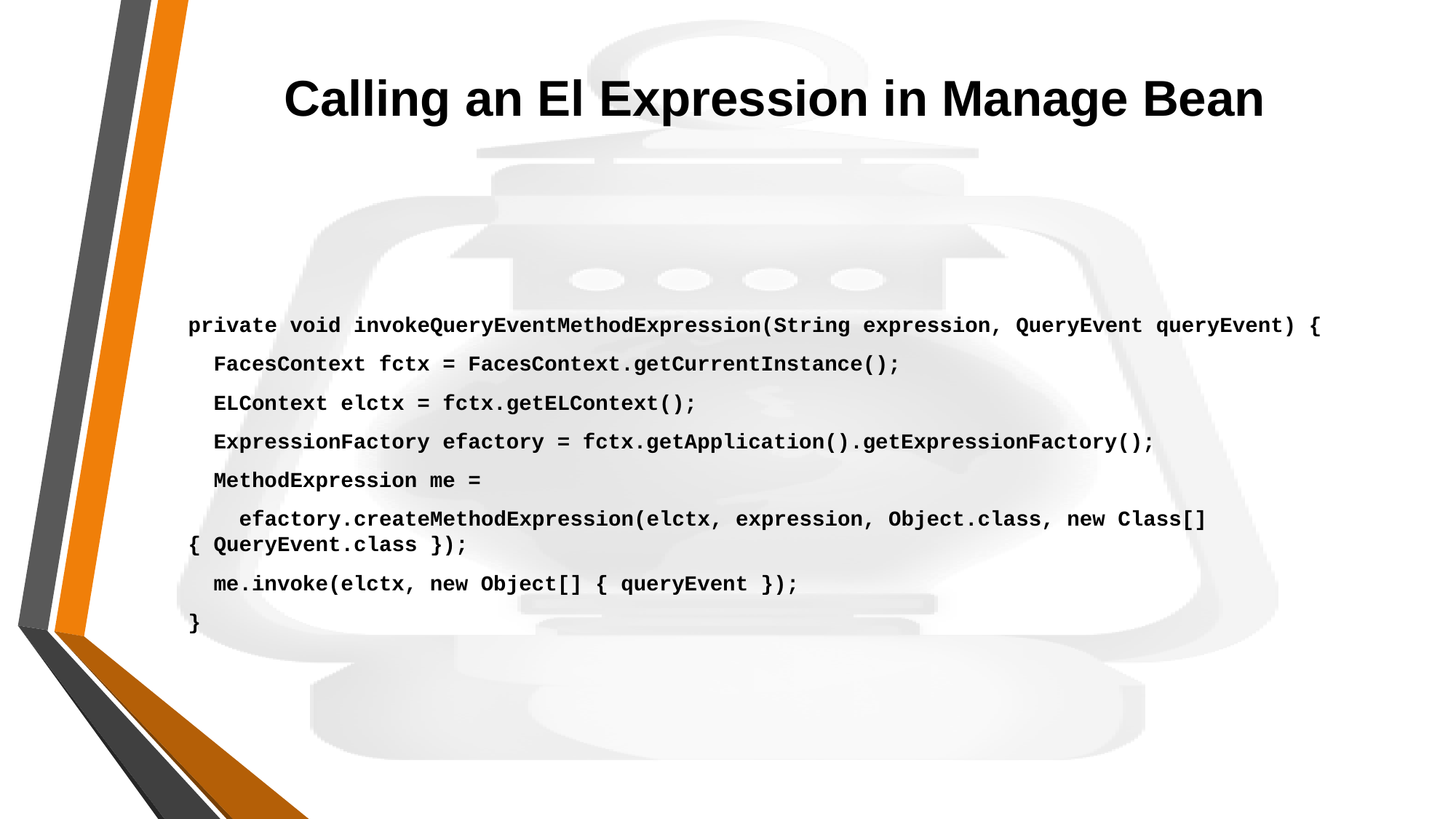

# Calling an El Expression in Manage Bean
private void invokeQueryEventMethodExpression(String expression, QueryEvent queryEvent) {
  FacesContext fctx = FacesContext.getCurrentInstance();
  ELContext elctx = fctx.getELContext();
  ExpressionFactory efactory = fctx.getApplication().getExpressionFactory();
  MethodExpression me =
    efactory.createMethodExpression(elctx, expression, Object.class, new Class[] { QueryEvent.class });
  me.invoke(elctx, new Object[] { queryEvent });
}